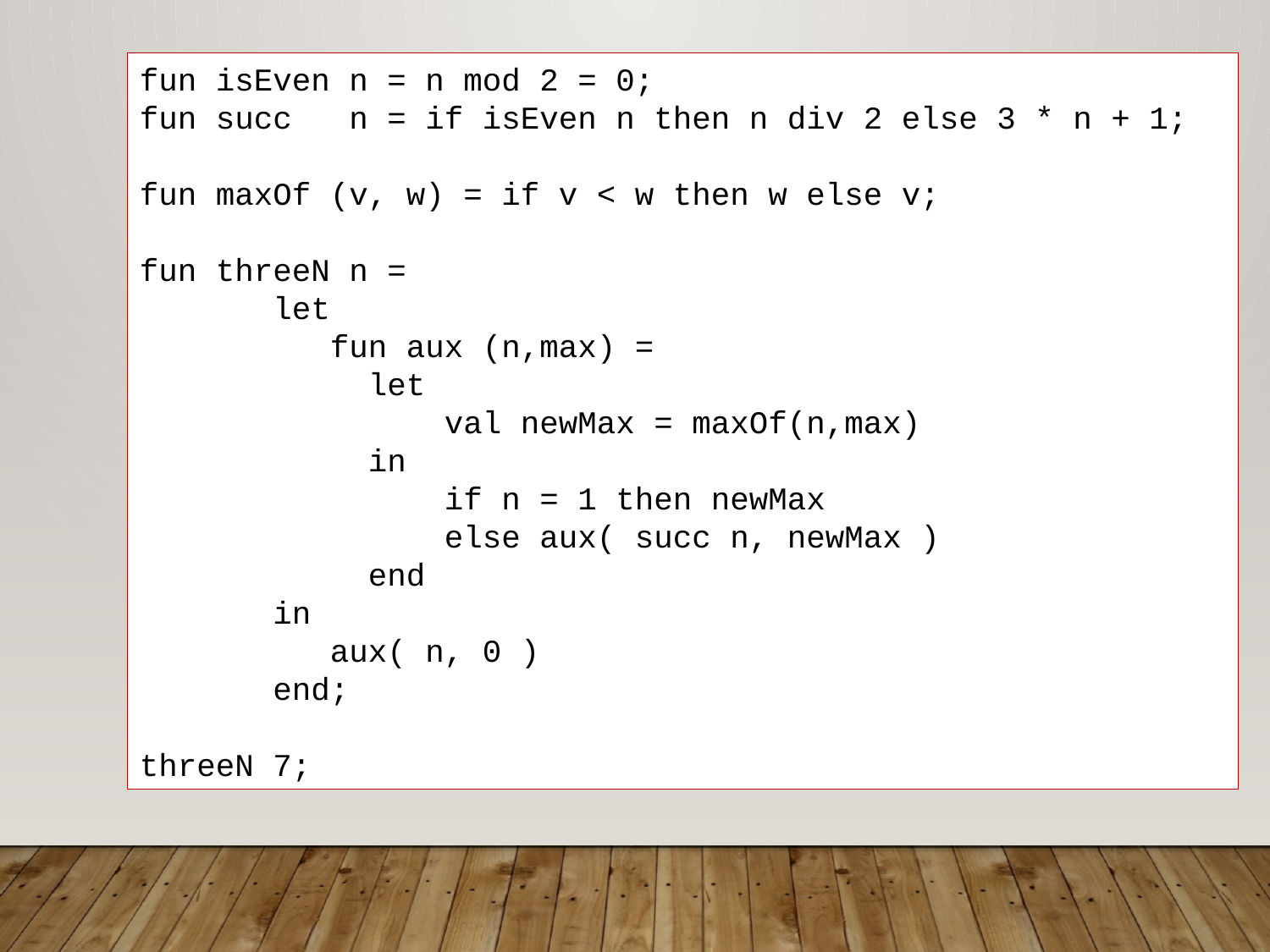

fun isEven n = n mod 2 = 0;
fun succ   n = if isEven n then n div 2 else 3 * n + 1;

fun maxOf (v, w) = if v < w then w else v;

fun threeN n =
       let
          fun aux (n,max) =
            let
                val newMax = maxOf(n,max)
            in
                if n = 1 then newMax
                else aux( succ n, newMax )
            end
       in
          aux( n, 0 )
       end;

threeN 7;